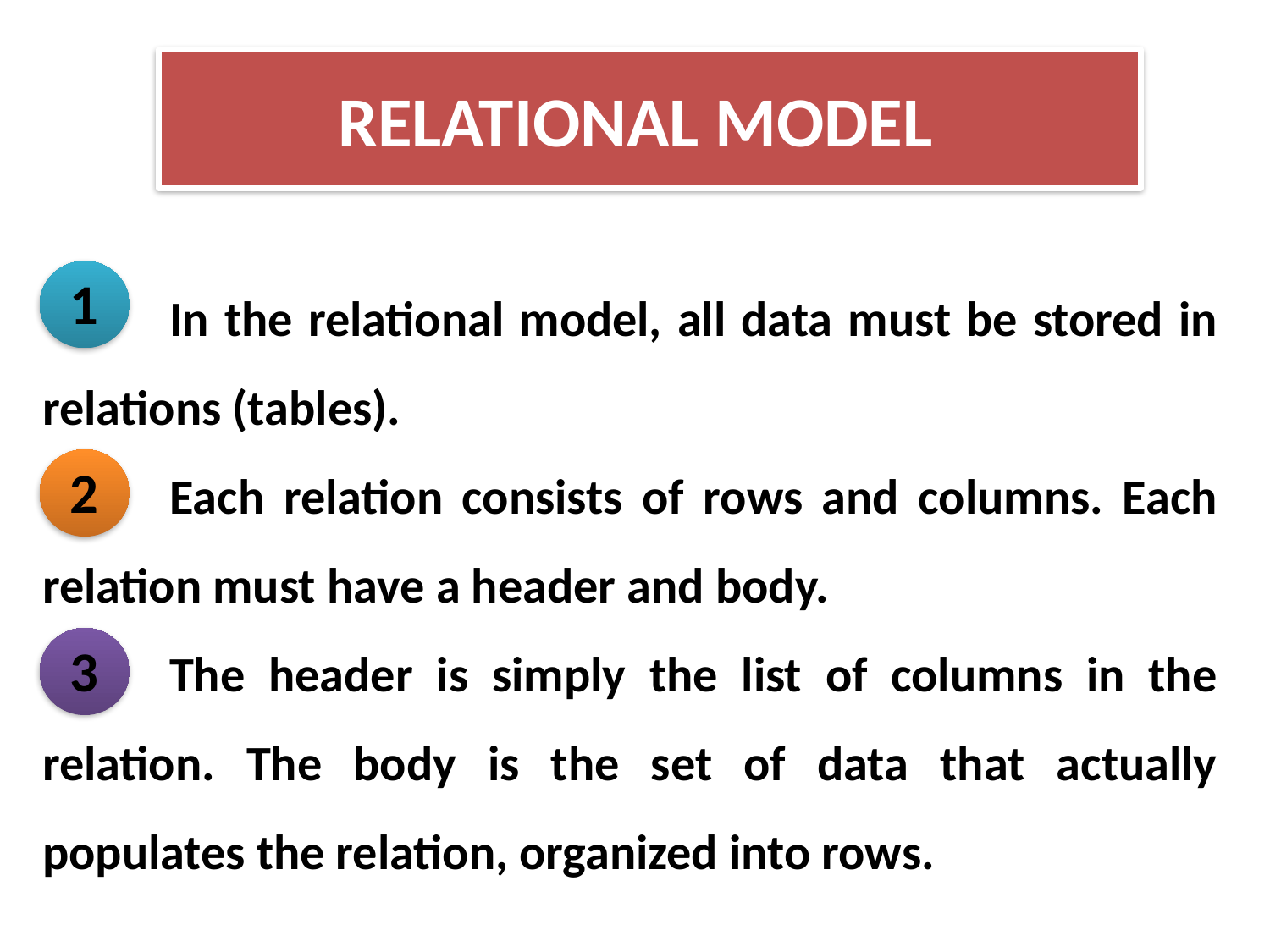

RELATIONAL MODEL
	In the relational model, all data must be stored in relations (tables).
	Each relation consists of rows and columns. Each relation must have a header and body.
	The header is simply the list of columns in the relation. The body is the set of data that actually populates the relation, organized into rows.

1

2

3